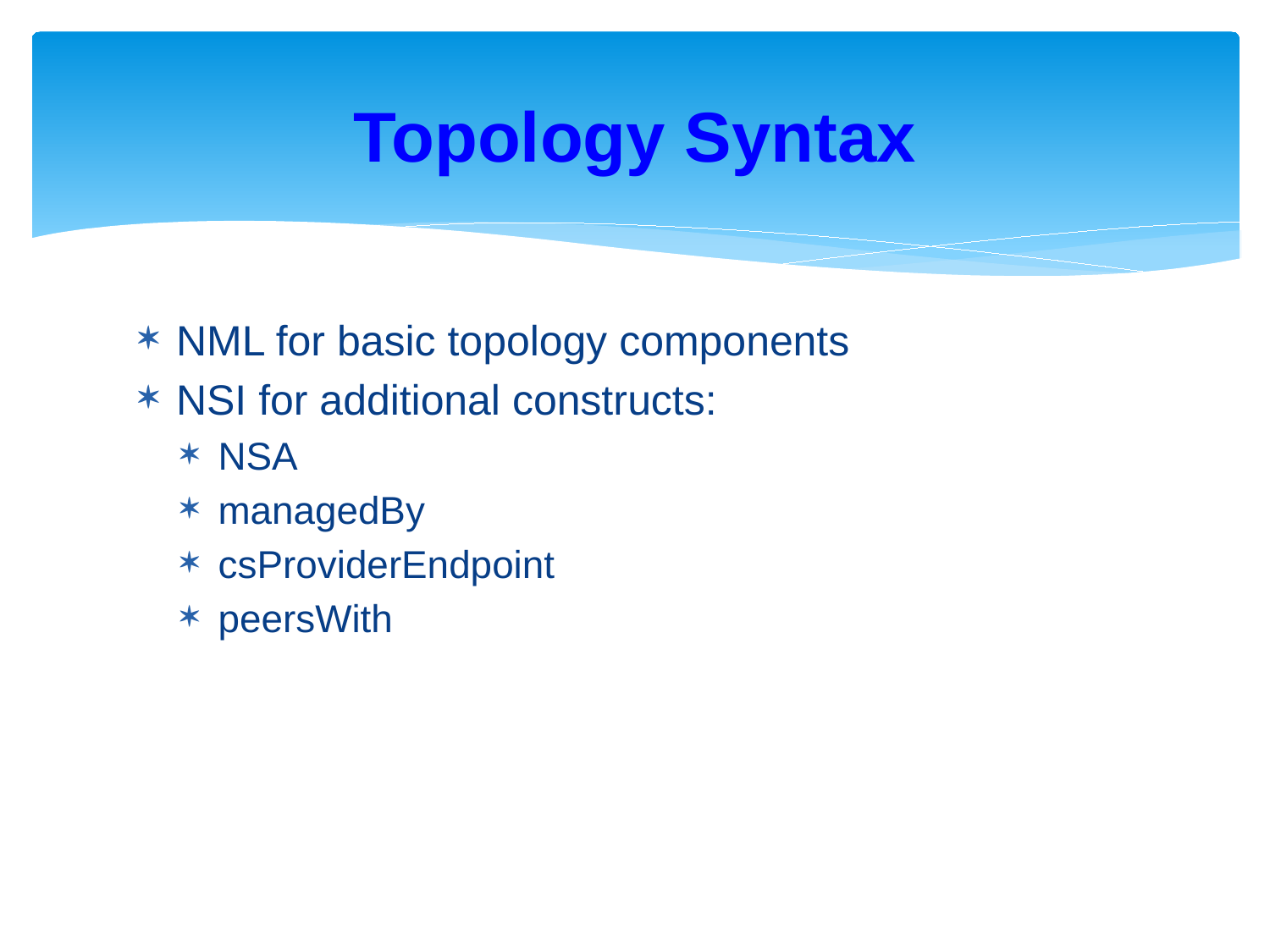

# Topology Syntax
NML for basic topology components
NSI for additional constructs:
NSA
managedBy
csProviderEndpoint
peersWith